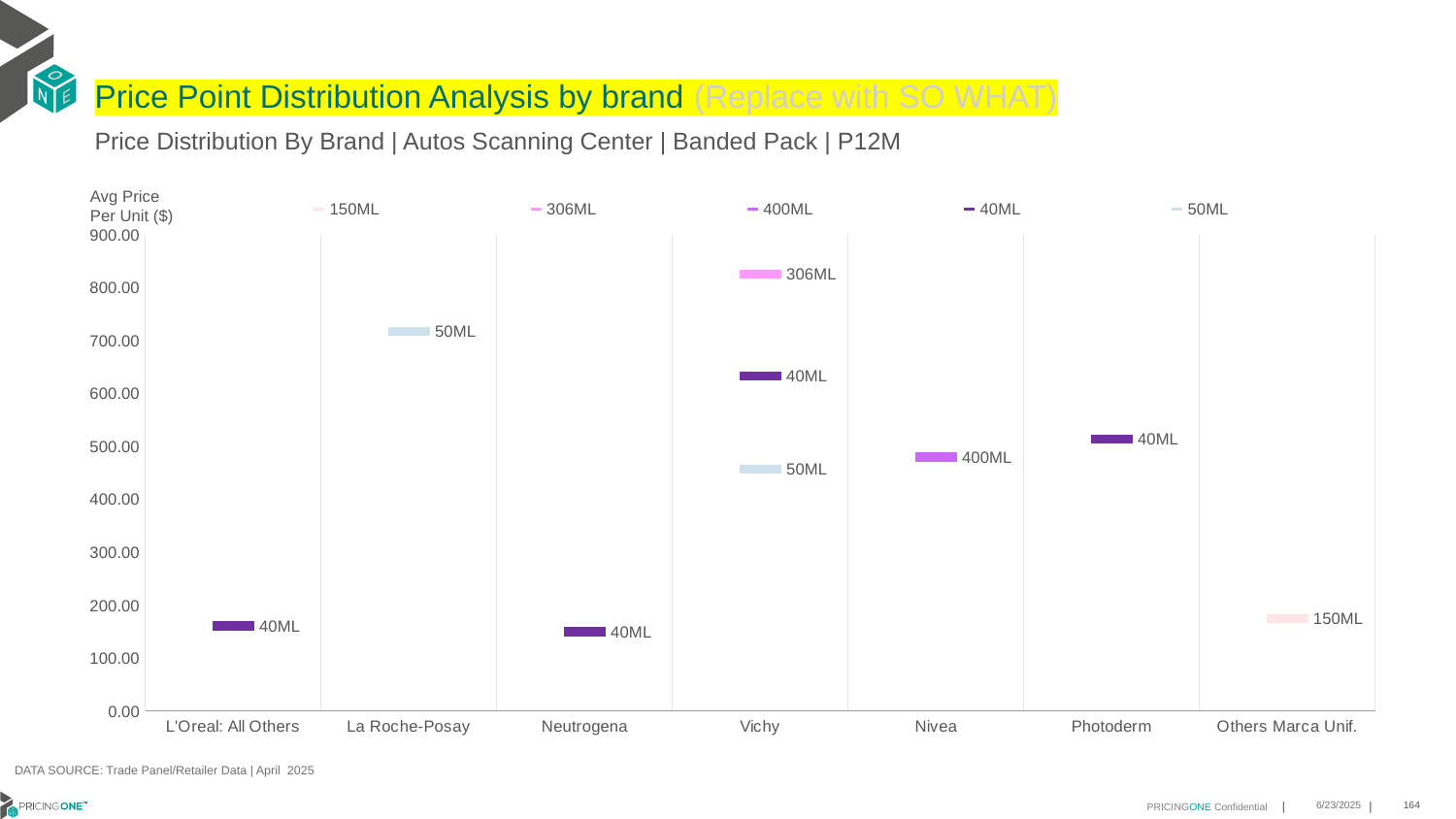

# Price Point Distribution Analysis by brand (Replace with SO WHAT)
Price Distribution By Brand | Autos Scanning Center | Banded Pack | P12M

### Chart

| Category | 150ML | 306ML | 400ML | 40ML | 50ML |
|---|---|---|---|---|---|
| L'Oreal: All Others | None | None | None | 161.1536 | None |
| La Roche-Posay | None | None | None | None | 717.6829 |
| Neutrogena | None | None | None | 149.6178 | None |
| Vichy | None | 825.6667 | None | 633.0 | 457.0769 |
| Nivea | None | None | 480.0313 | None | None |
| Photoderm | None | None | None | 514.44 | None |
| Others Marca Unif. | 174.2031 | None | None | None | None |
Avg Price
Per Unit ($)
DATA SOURCE: Trade Panel/Retailer Data | April  2025
6/23/2025
164